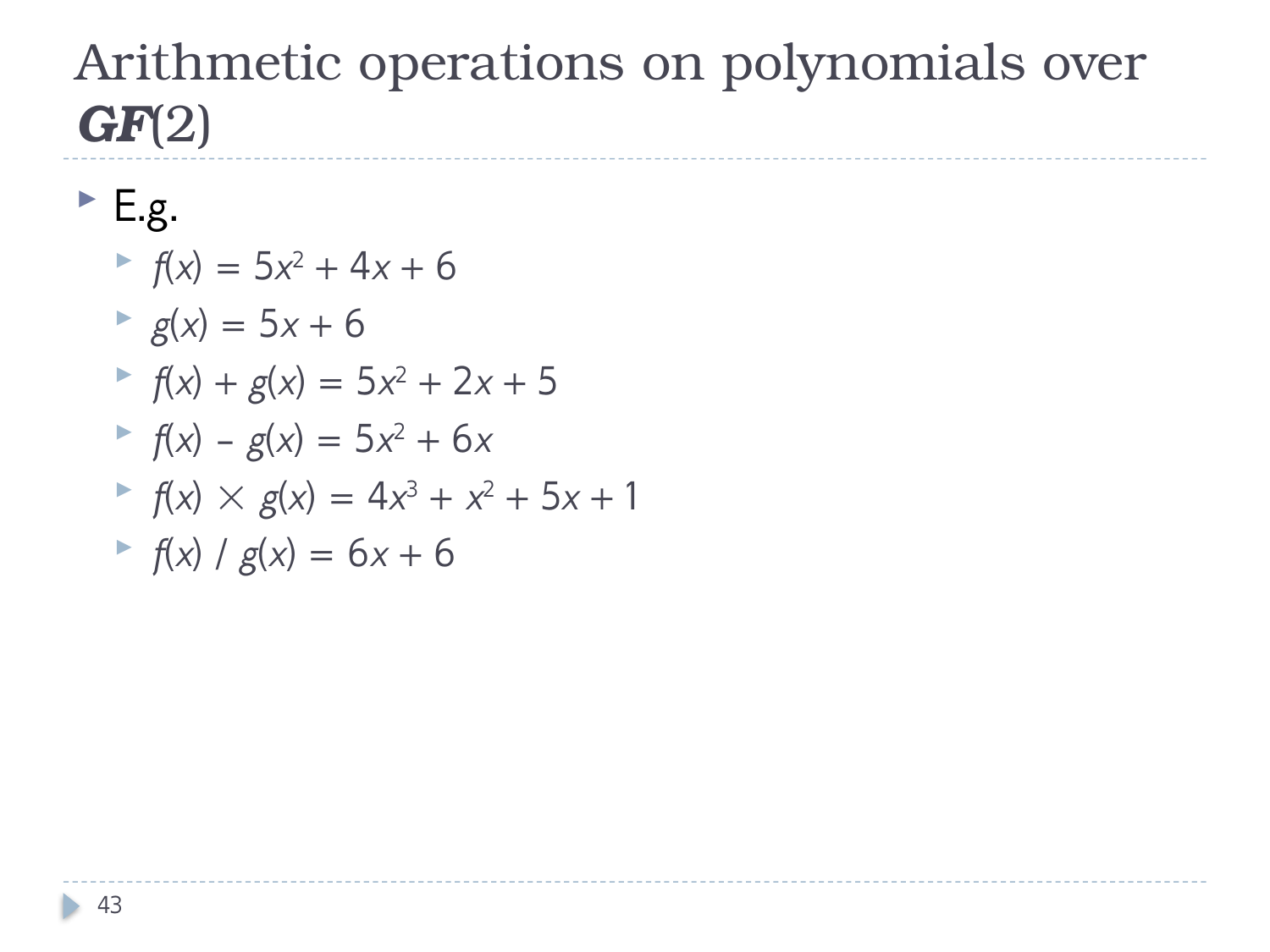

# Arithmetic operations on polynomials over GF(2)
E.g.
f(x) = 5x2 + 4x + 6
g(x) = 5x + 6
f(x) + g(x) = 5x2 + 2x + 5
f(x) – g(x) = 5x2 + 6x
f(x) × g(x) = 4x3 + x2 + 5x + 1
f(x) / g(x) = 6x + 6
43